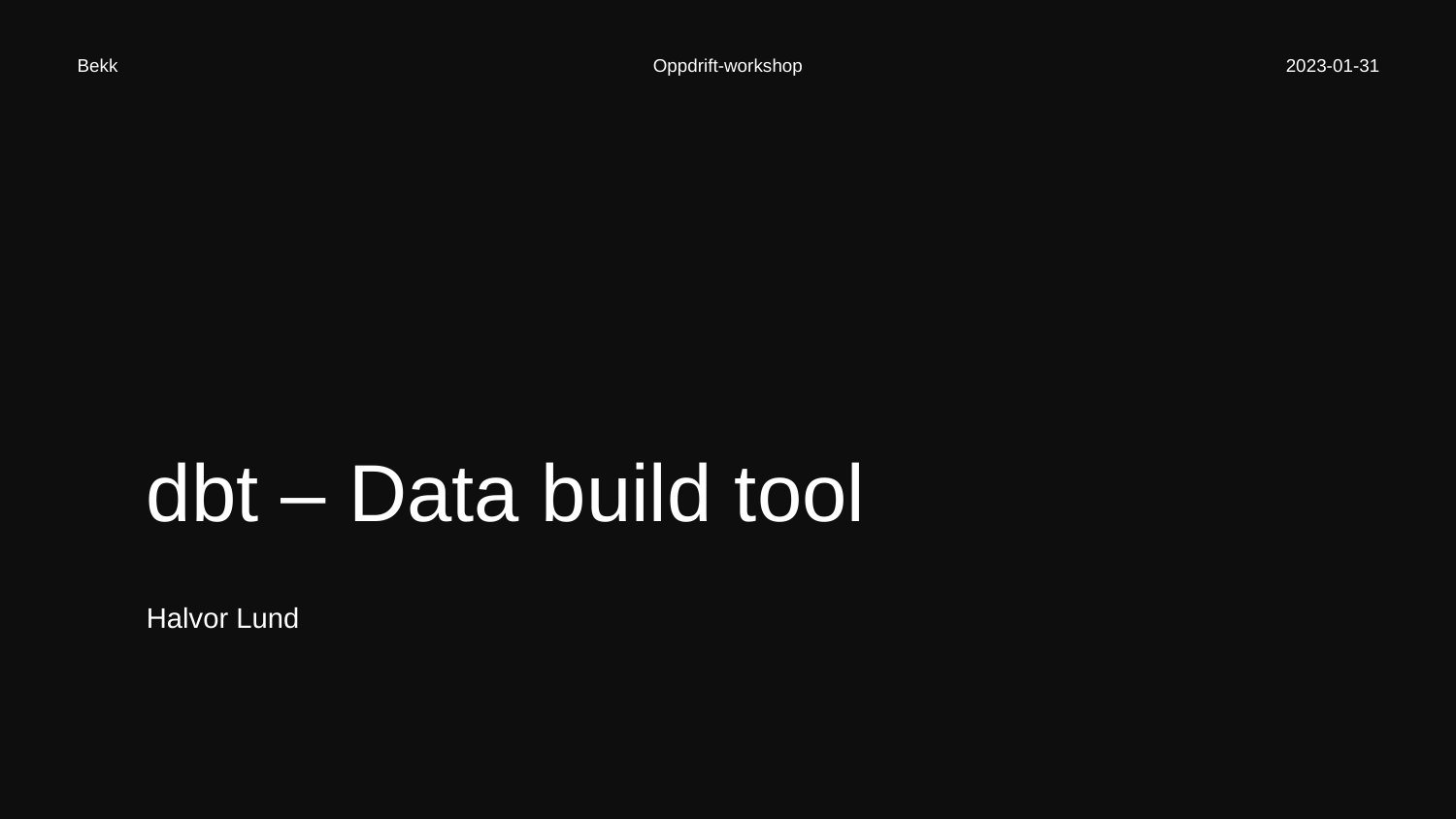

Bekk
Oppdrift-workshop
2023-01-31
# dbt – Data build tool
Halvor Lund